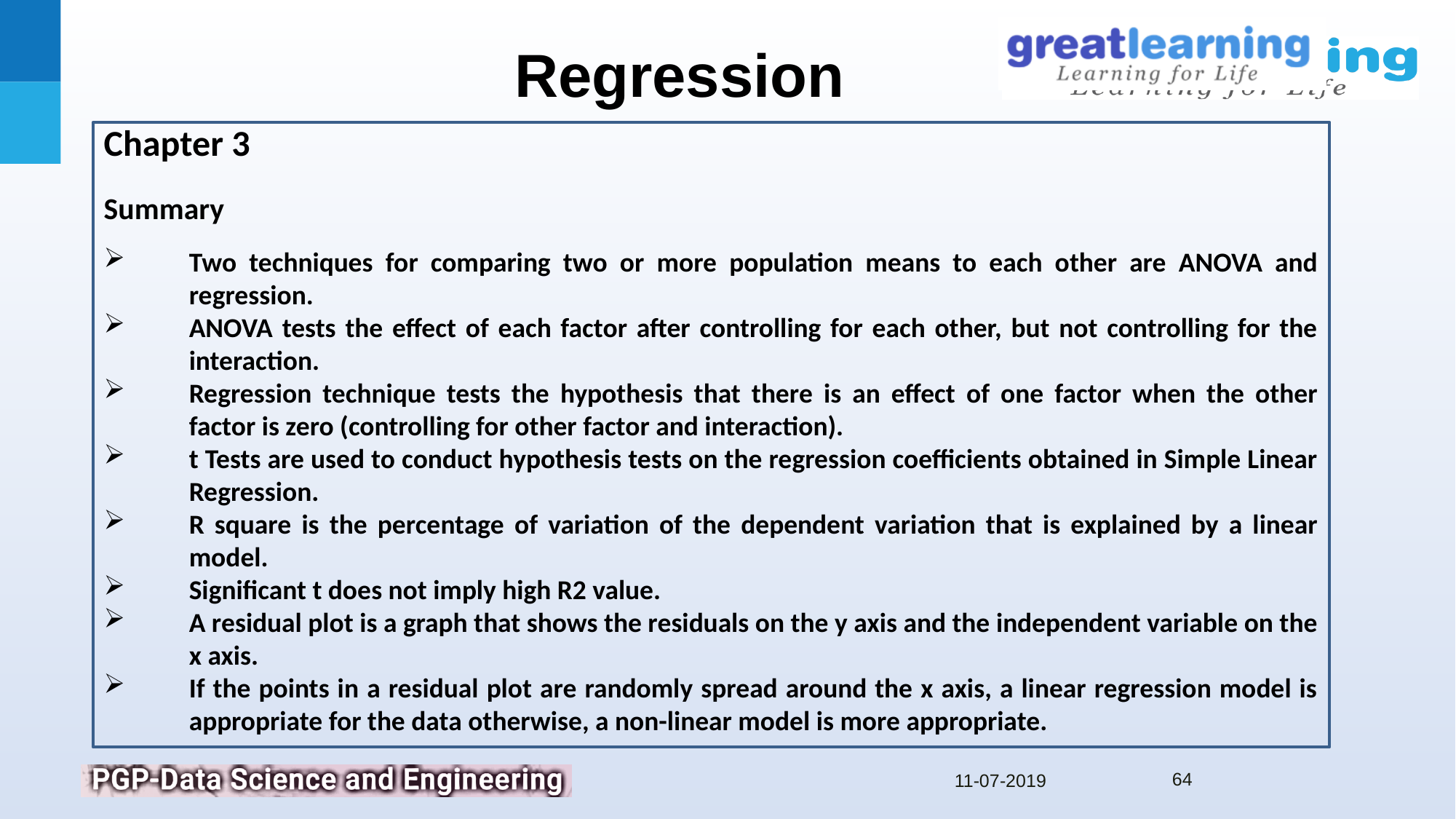

Chapter 3

Summary

Two techniques for comparing two or more population means to each other are ANOVA and regression.
ANOVA tests the effect of each factor after controlling for each other, but not controlling for the interaction.
Regression technique tests the hypothesis that there is an effect of one factor when the other factor is zero (controlling for other factor and interaction).
t Tests are used to conduct hypothesis tests on the regression coefficients obtained in Simple Linear Regression.
R square is the percentage of variation of the dependent variation that is explained by a linear model.
Significant t does not imply high R2 value.
A residual plot is a graph that shows the residuals on the y axis and the independent variable on the x axis.
If the points in a residual plot are randomly spread around the x axis, a linear regression model is appropriate for the data otherwise, a non-linear model is more appropriate.
64
11-07-2019